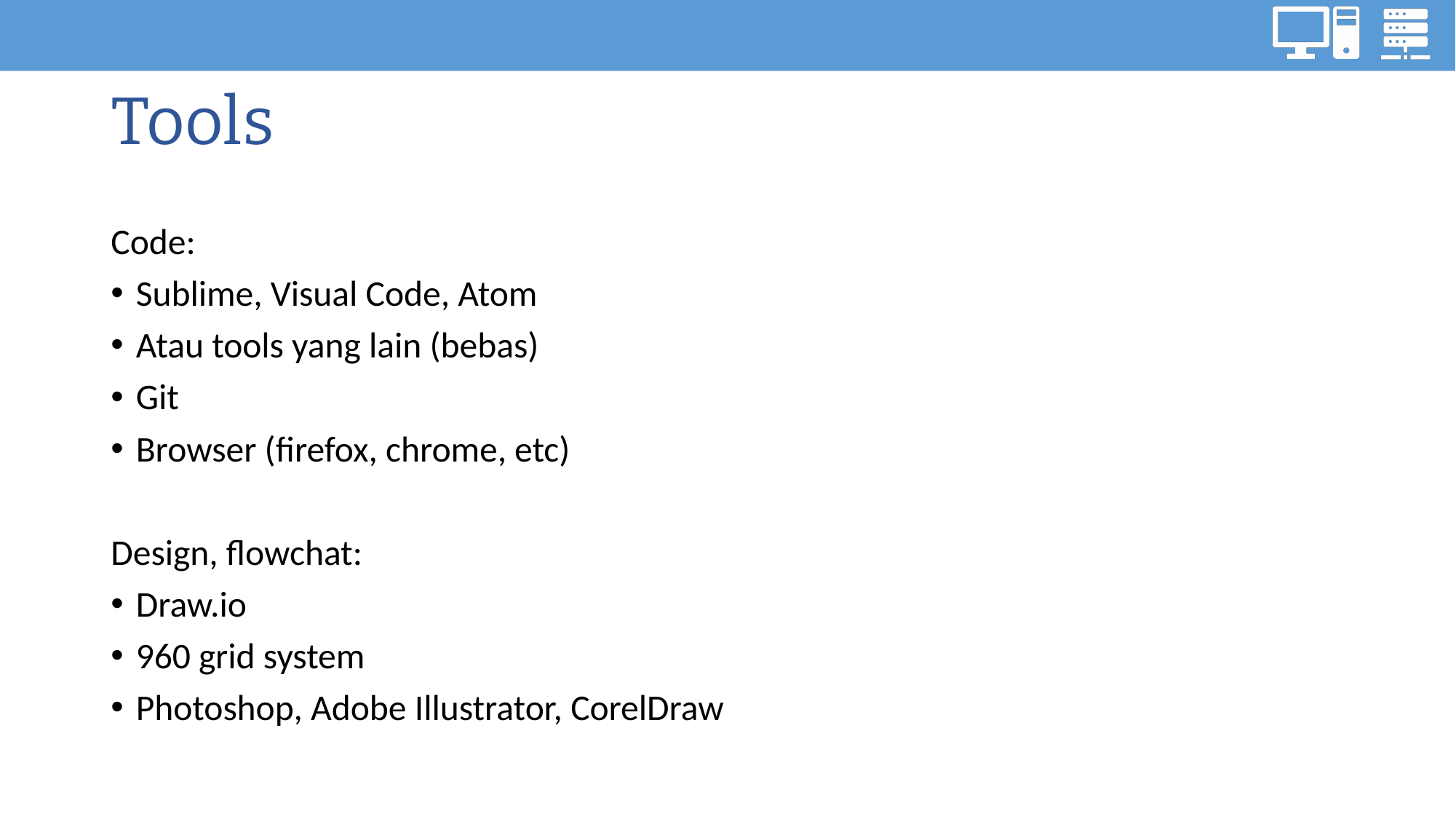

# Tools
Code:
Sublime, Visual Code, Atom
Atau tools yang lain (bebas)
Git
Browser (firefox, chrome, etc)

Design, flowchat:
Draw.io
960 grid system
Photoshop, Adobe Illustrator, CorelDraw